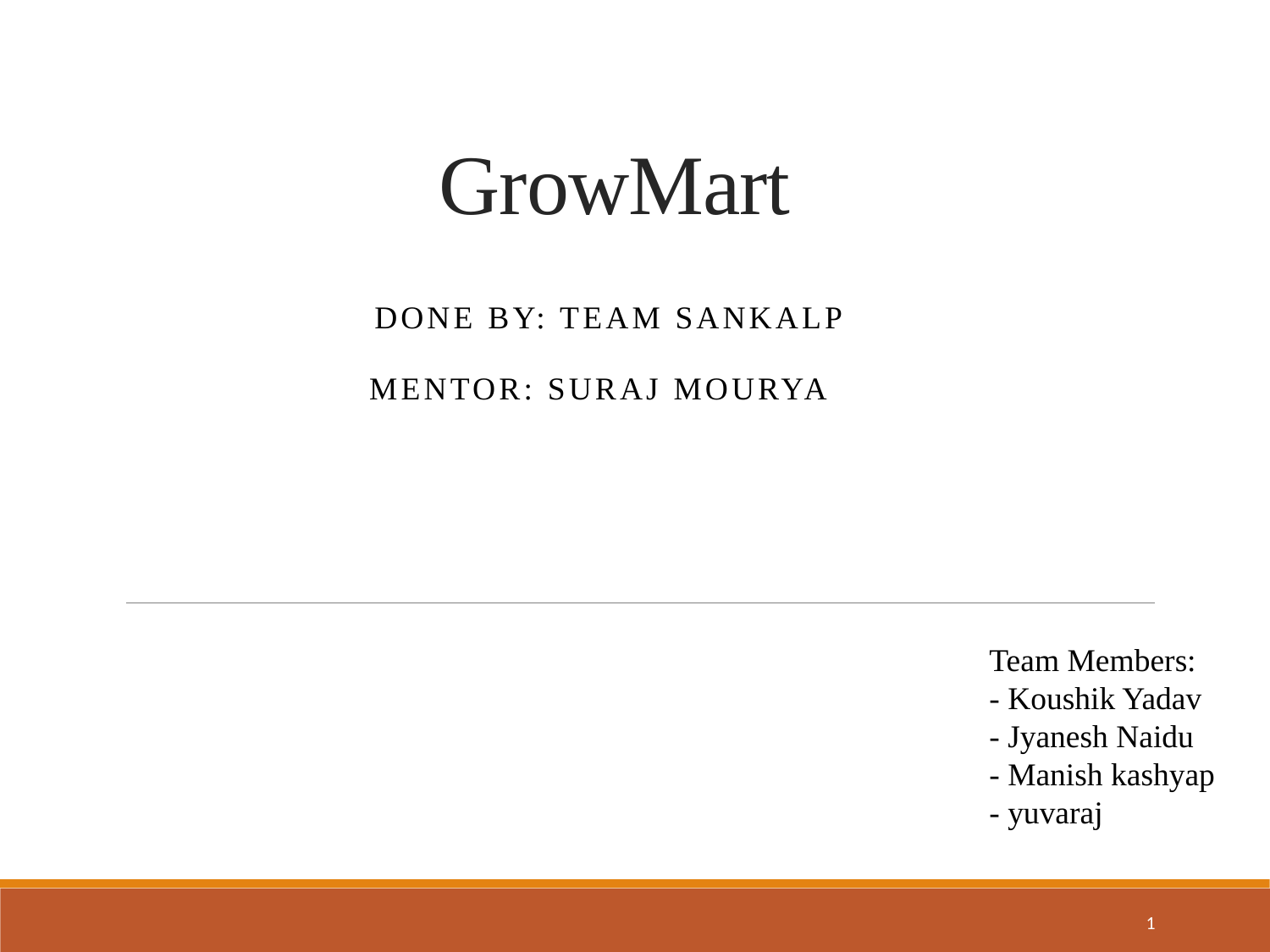

# GrowMart

                         Done By: Team Sankalp
                   Mentor: Suraj mourya

Team Members:
- Koushik Yadav
- Jyanesh Naidu
- Manish kashyap
- yuvaraj

1